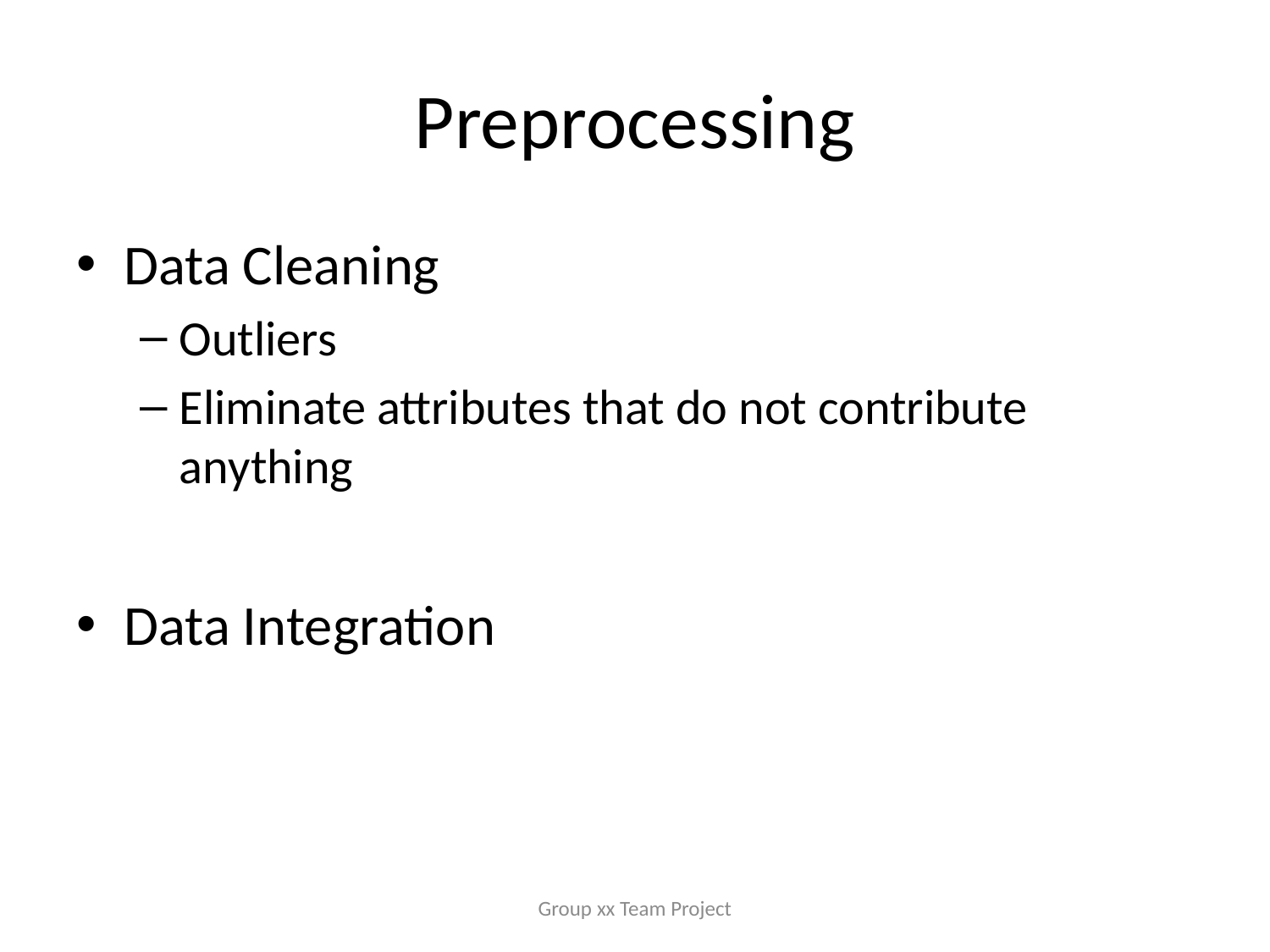

# Preprocessing
Data Cleaning
Outliers
Eliminate attributes that do not contribute anything

Data Integration

Group xx Team Project